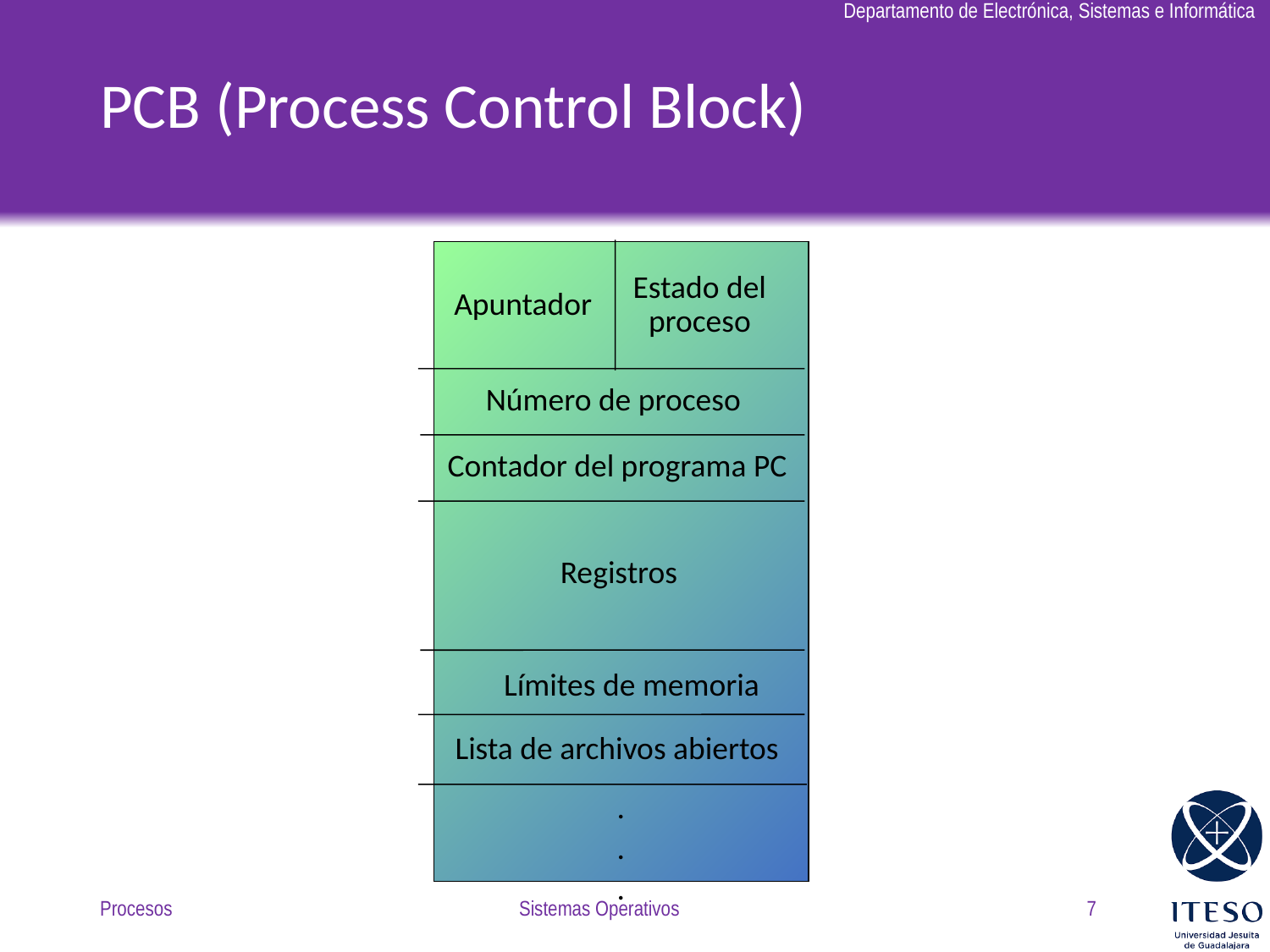

# PCB (Process Control Block)

Estado del proceso
Apuntador

Número de proceso

Contador del programa PC

Registros

Límites de memoria

Lista de archivos abiertos

.
.
.
Procesos
Sistemas Operativos
7